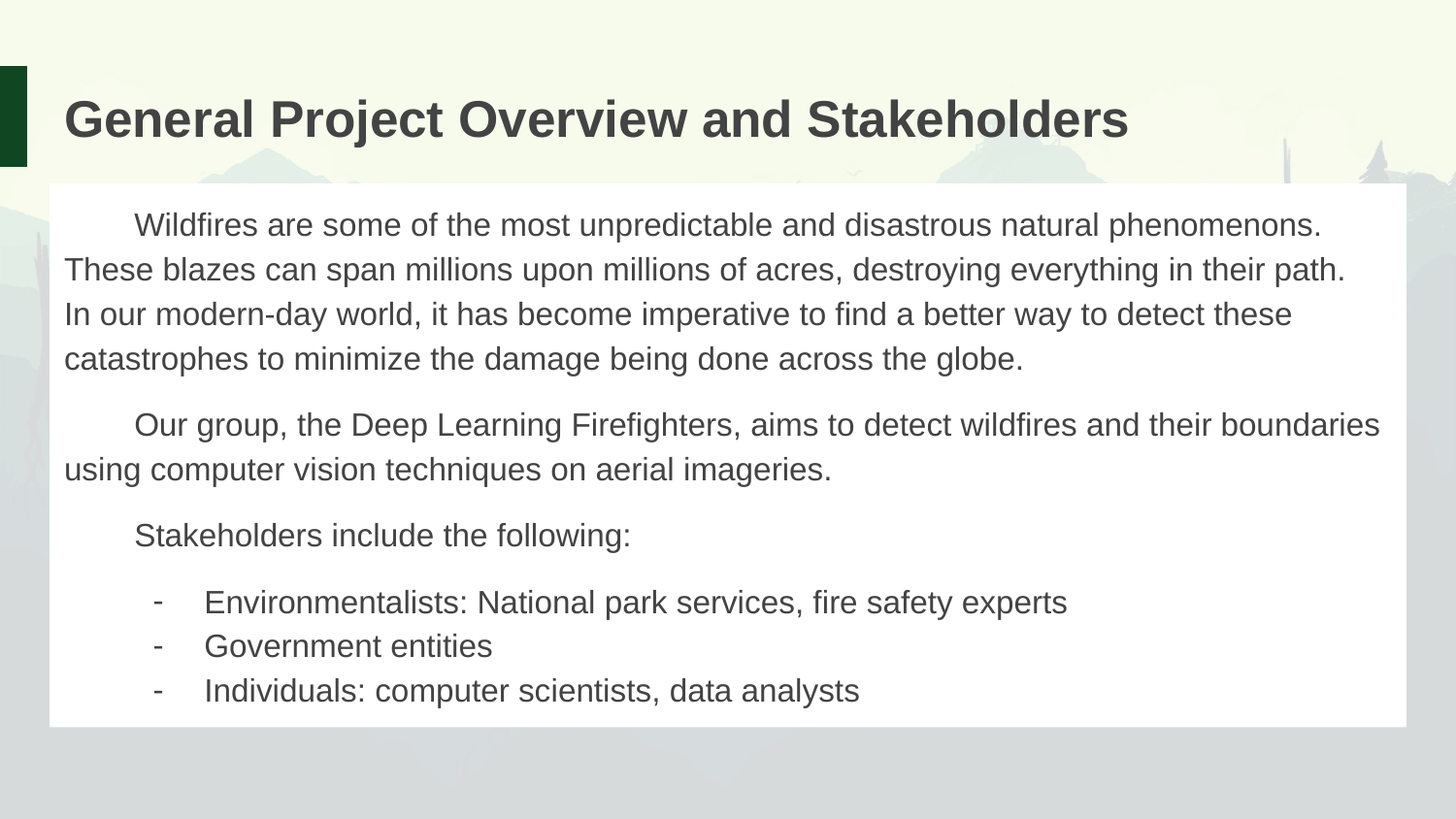

# General Project Overview and Stakeholders

Wildfires are some of the most unpredictable and disastrous natural phenomenons.  These blazes can span millions upon millions of acres, destroying everything in their path.  In our modern-day world, it has become imperative to find a better way to detect these catastrophes to minimize the damage being done across the globe.
Our group, the Deep Learning Firefighters, aims to detect wildfires and their boundaries using computer vision techniques on aerial imageries.
Stakeholders include the following:
Environmentalists: National park services, fire safety experts
Government entities
Individuals: computer scientists, data analysts